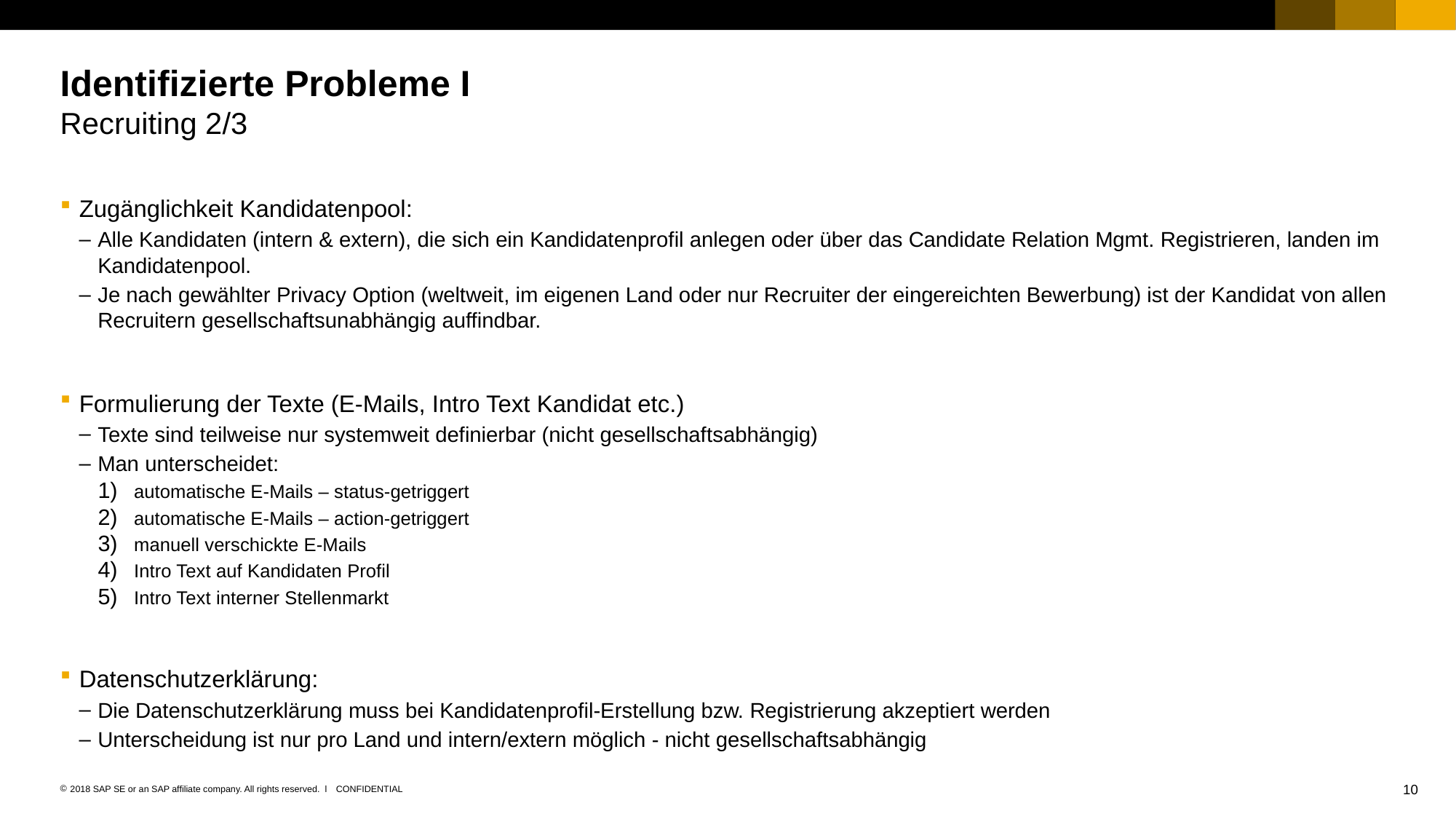

# Identifizierte Probleme I Recruiting 2/3
Zugänglichkeit Kandidatenpool:
Alle Kandidaten (intern & extern), die sich ein Kandidatenprofil anlegen oder über das Candidate Relation Mgmt. Registrieren, landen im Kandidatenpool.
Je nach gewählter Privacy Option (weltweit, im eigenen Land oder nur Recruiter der eingereichten Bewerbung) ist der Kandidat von allen Recruitern gesellschaftsunabhängig auffindbar.

Formulierung der Texte (E-Mails, Intro Text Kandidat etc.)
Texte sind teilweise nur systemweit definierbar (nicht gesellschaftsabhängig)
Man unterscheidet:
automatische E-Mails – status-getriggert
automatische E-Mails – action-getriggert
manuell verschickte E-Mails
Intro Text auf Kandidaten Profil
Intro Text interner Stellenmarkt

Datenschutzerklärung:
Die Datenschutzerklärung muss bei Kandidatenprofil-Erstellung bzw. Registrierung akzeptiert werden
Unterscheidung ist nur pro Land und intern/extern möglich - nicht gesellschaftsabhängig